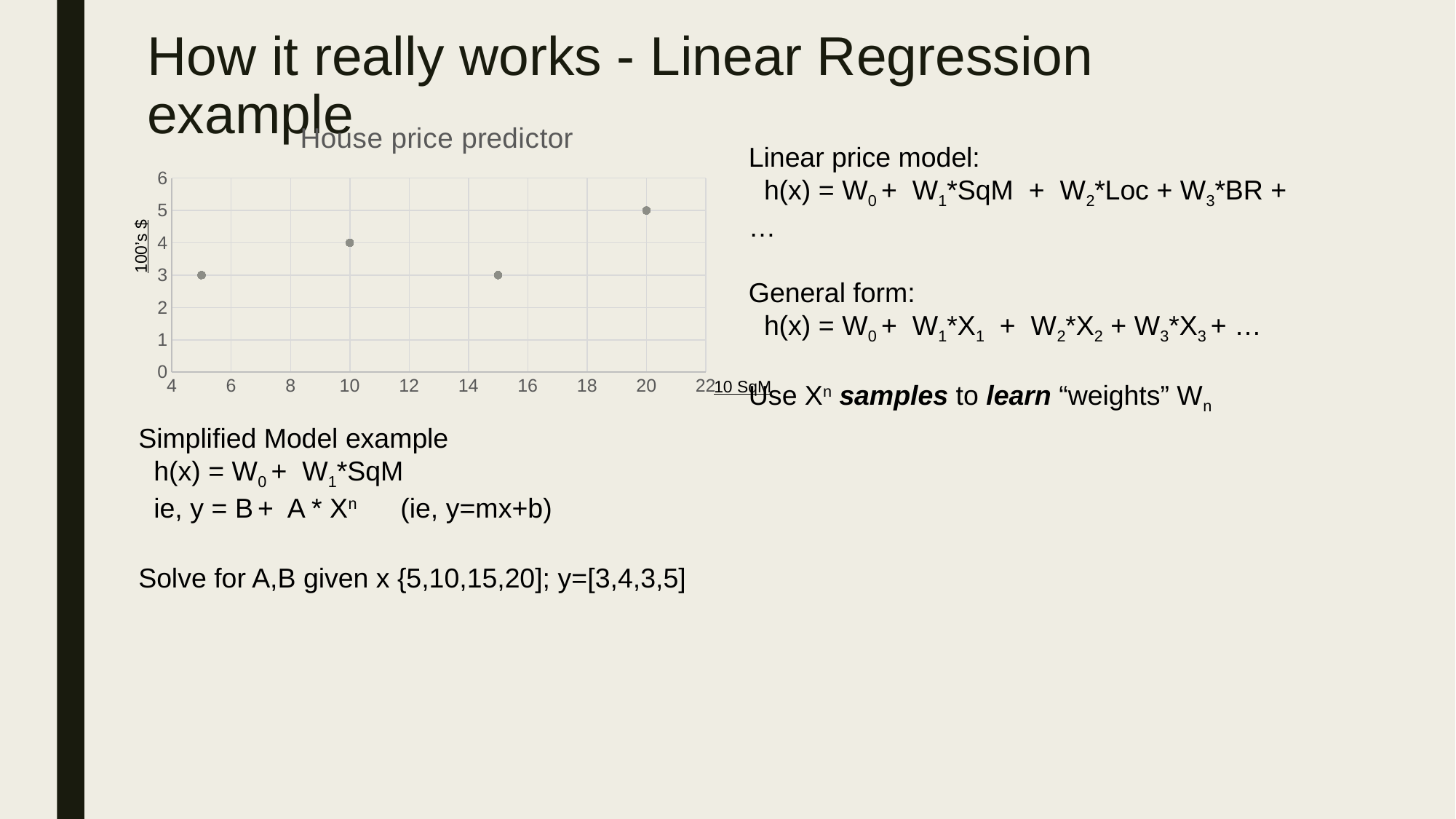

# How it really works - Linear Regression example

### Chart: House price predictor

| Category | Price |
|---|---|
Linear price model:
  h(x) = W0 +  W1*SqM  +  W2*Loc + W3*BR + …

General form:
  h(x) = W0 +  W1*X1  +  W2*X2 + W3*X3 + …

Use Xn samples to learn “weights” Wn

100’s $
10 SqM
Simplified Model example
  h(x) = W0 +  W1*SqM
  ie, y = B +  A * Xn          (ie, y=mx+b)

Solve for A,B given x {5,10,15,20]; y=[3,4,3,5]